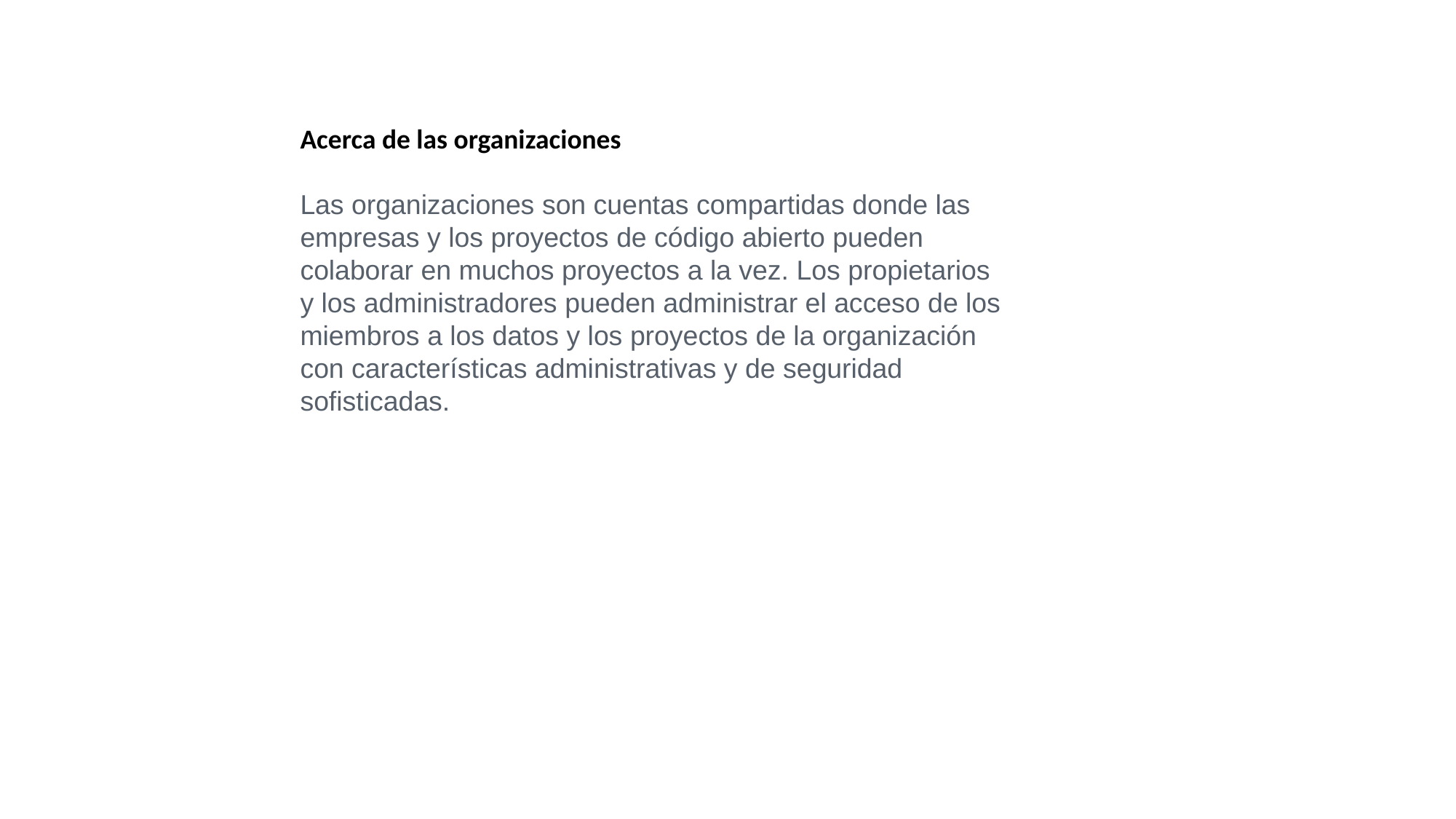

Acerca de las organizaciones

Las organizaciones son cuentas compartidas donde las empresas y los proyectos de código abierto pueden colaborar en muchos proyectos a la vez. Los propietarios y los administradores pueden administrar el acceso de los miembros a los datos y los proyectos de la organización con características administrativas y de seguridad sofisticadas.